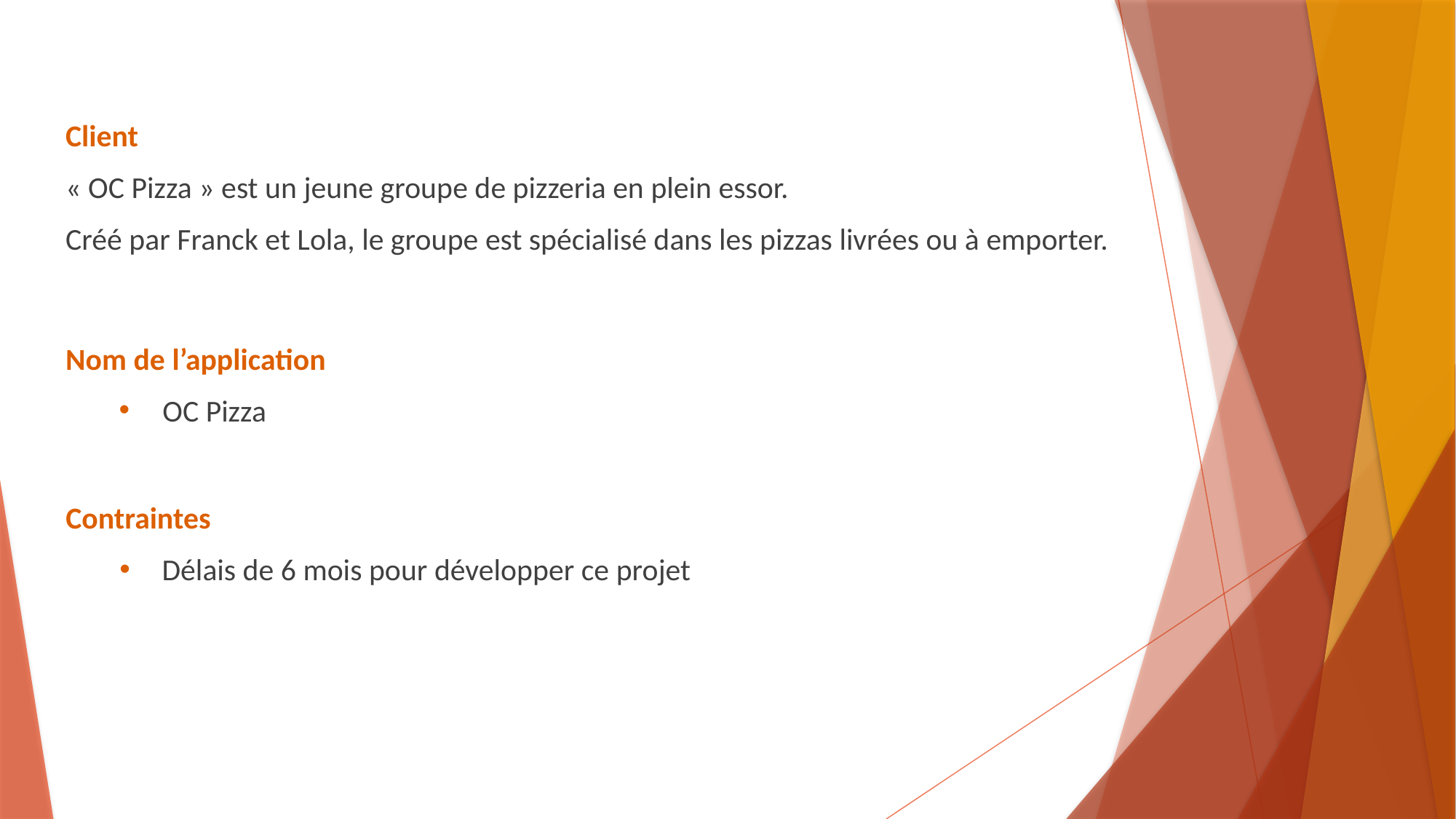

Client
« OC Pizza » est un jeune groupe de pizzeria en plein essor.
Créé par Franck et Lola, le groupe est spécialisé dans les pizzas livrées ou à emporter.
Nom de l’application
OC Pizza

Contraintes
Délais de 6 mois pour développer ce projet